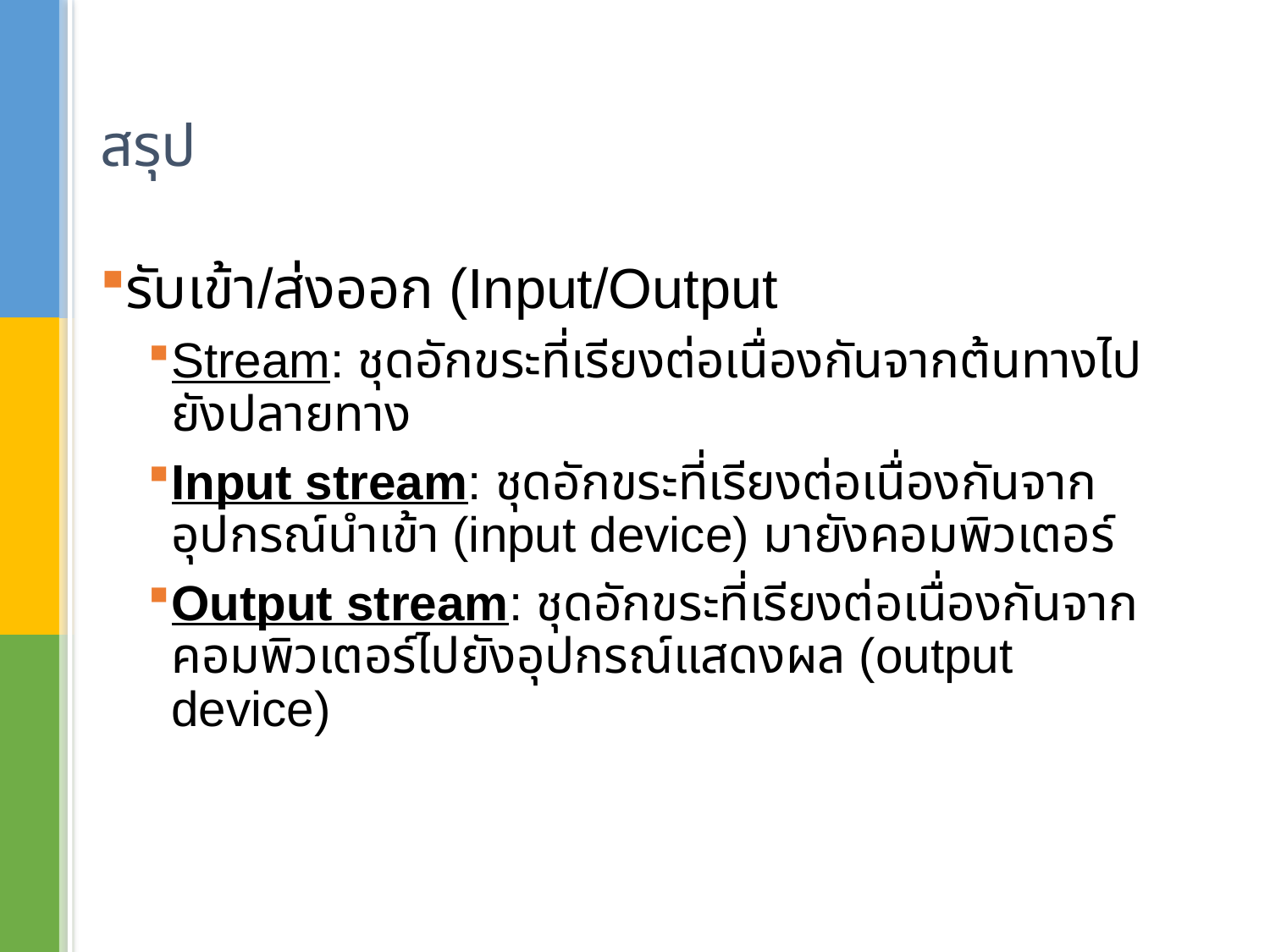

# สรุป
รับเข้า/ส่งออก (Input/Output
Stream: ชุดอักขระที่เรียงต่อเนื่องกันจากต้นทางไปยังปลายทาง
Input stream: ชุดอักขระที่เรียงต่อเนื่องกันจากอุปกรณ์นำเข้า (input device) มายังคอมพิวเตอร์
Output stream: ชุดอักขระที่เรียงต่อเนื่องกันจากคอมพิวเตอร์ไปยังอุปกรณ์แสดงผล (output device)